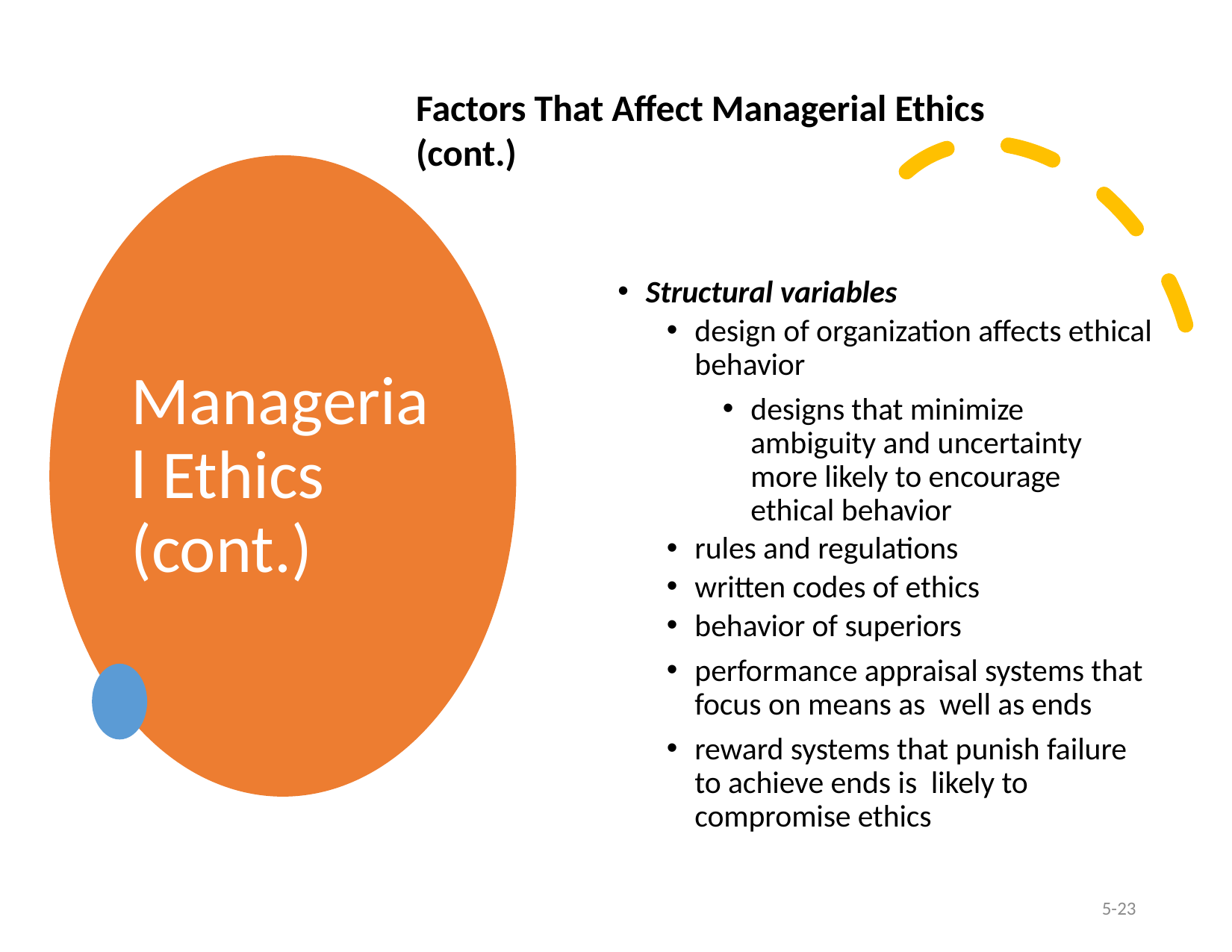

Factors That Affect Managerial Ethics (cont.)

# Managerial Ethics (cont.)
Structural variables
design of organization affects ethical behavior
designs that minimize ambiguity and uncertainty  more likely to encourage ethical behavior
rules and regulations
written codes of ethics
behavior of superiors
performance appraisal systems that focus on means as  well as ends
reward systems that punish failure to achieve ends is  likely to compromise ethics

5-23